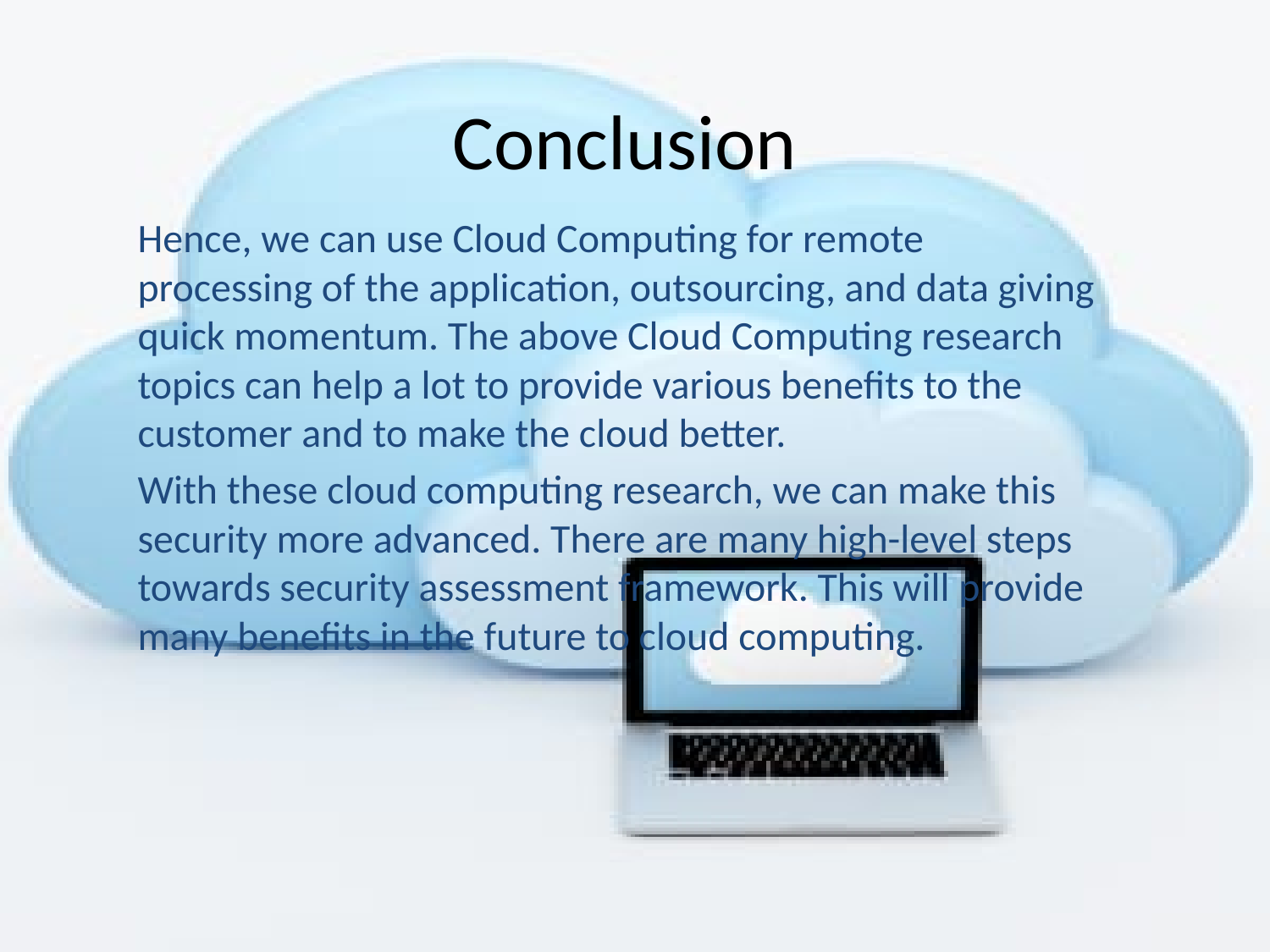

# Conclusion
Hence, we can use Cloud Computing for remote processing of the application, outsourcing, and data giving quick momentum. The above Cloud Computing research topics can help a lot to provide various benefits to the customer and to make the cloud better.
With these cloud computing research, we can make this security more advanced. There are many high-level steps towards security assessment framework. This will provide many benefits in the future to cloud computing.